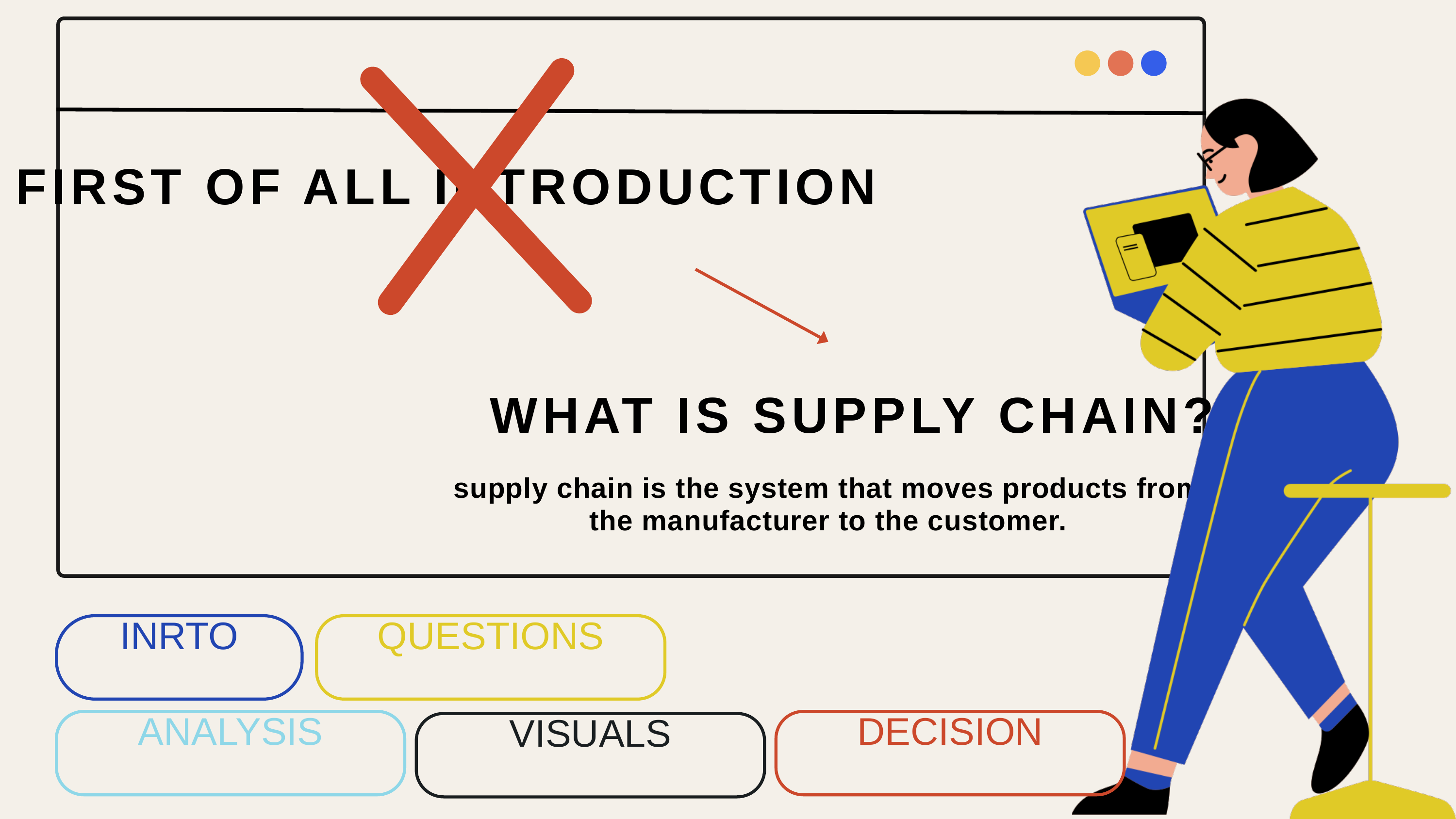

FIRST OF ALL INTRODUCTION

WHAT IS SUPPLY CHAIN?
supply chain is the system that moves products from the manufacturer to the customer.

INRTO

QUESTIONS

ANALYSIS

DECISION

VISUALS